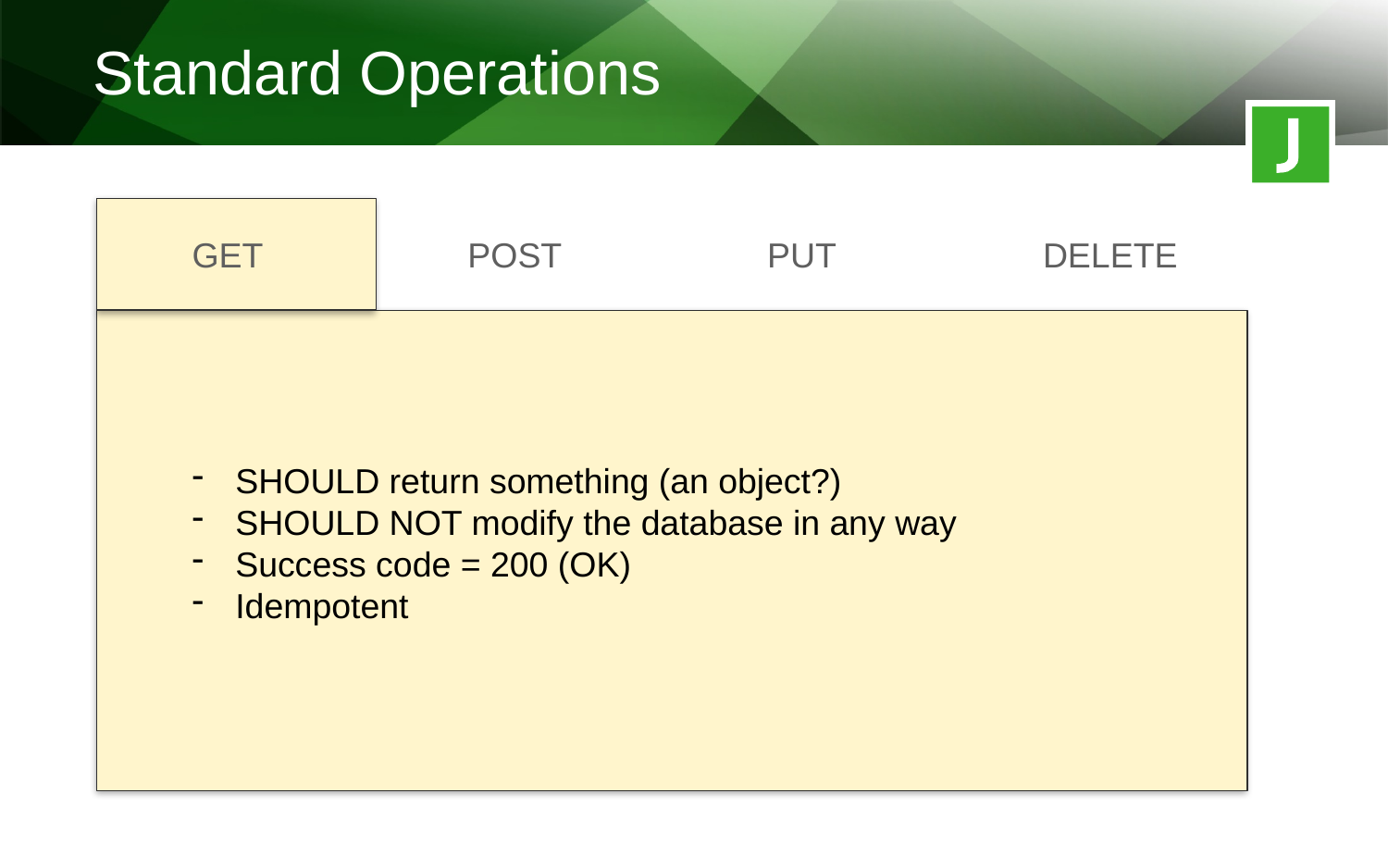

Standard Operations

POST
PUT
DELETE
GET

SHOULD return something (an object?)
SHOULD NOT modify the database in any way
Success code = 200 (OK)
Idempotent